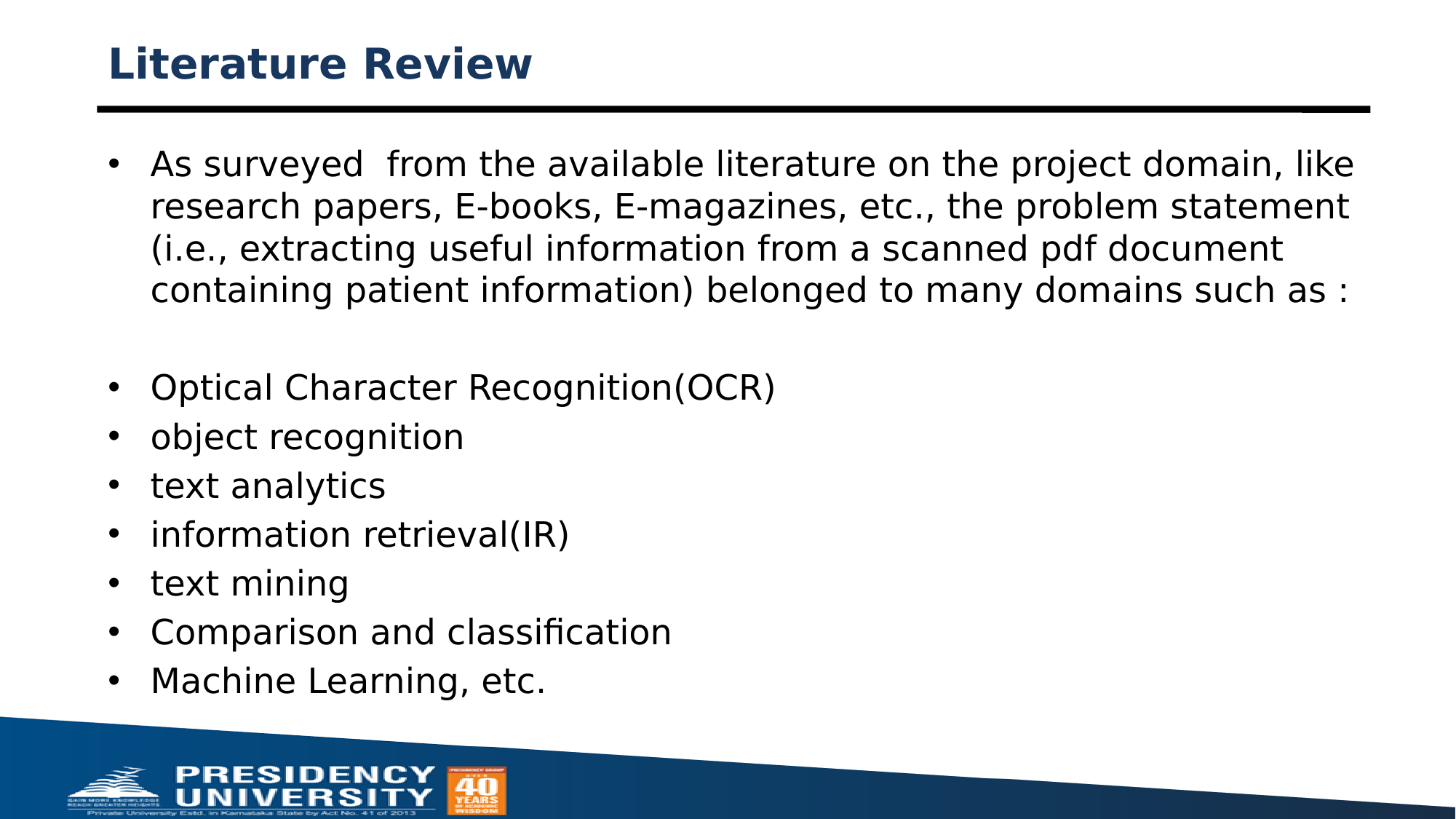

# Literature Review
As surveyed  from the available literature on the project domain, like research papers, E-books, E-magazines, etc., the problem statement (i.e., extracting useful information from a scanned pdf document containing patient information) belonged to many domains such as :

Optical Character Recognition(OCR)
object recognition
text analytics
information retrieval(IR)
text mining
Comparison and classification
Machine Learning, etc.